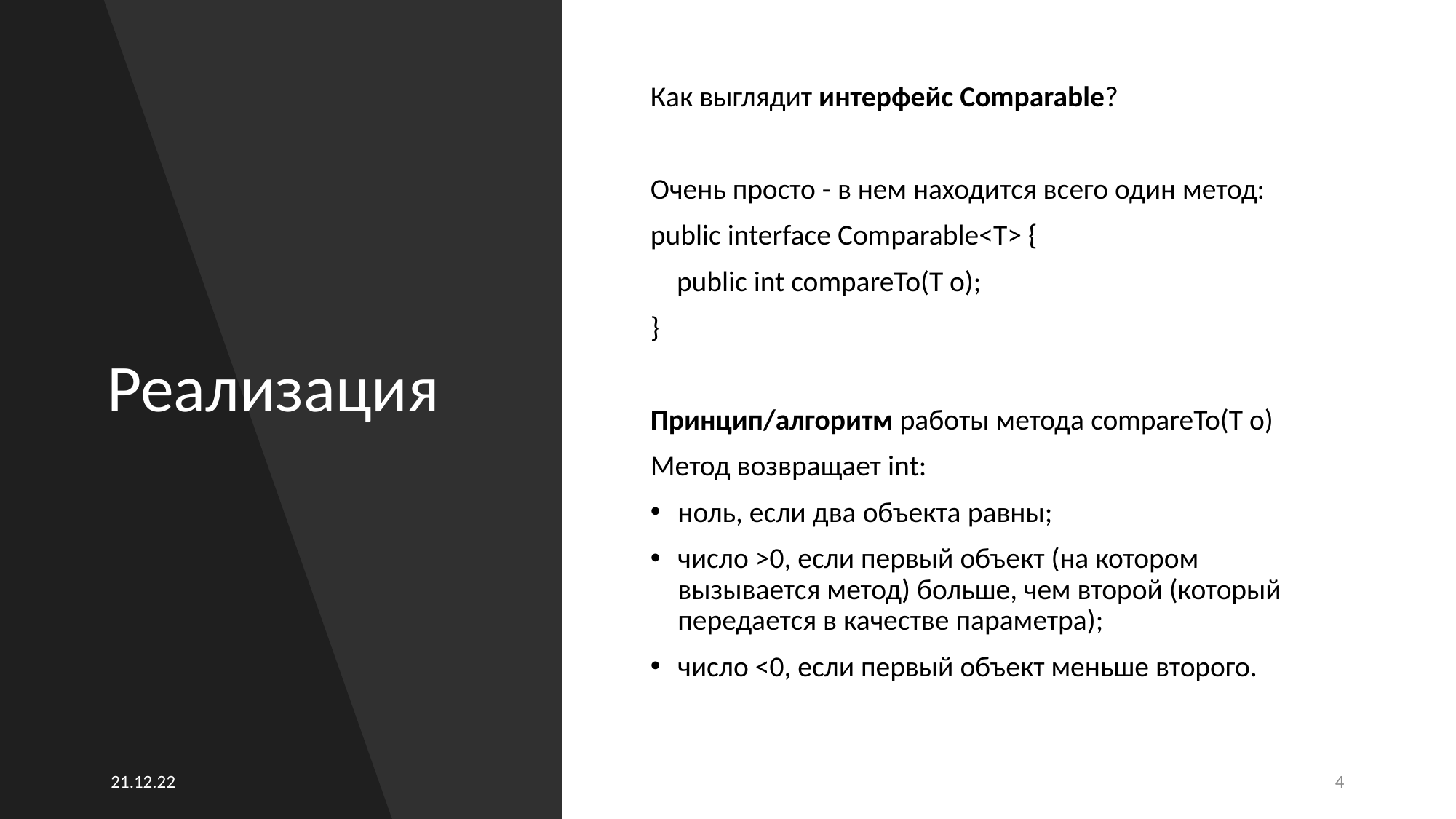

# Реализация
Как выглядит интерфейс Comparable?

Очень просто - в нем находится всего один метод:
public interface Comparable<T> {
    public int compareTo(T o);
}

Принцип/алгоритм работы метода compareTo(T o)
Метод возвращает int:
ноль, если два объекта равны;
число >0, если первый объект (на котором вызывается метод) больше, чем второй (который передается в качестве параметра);
число <0, если первый объект меньше второго.

21.12.22
4